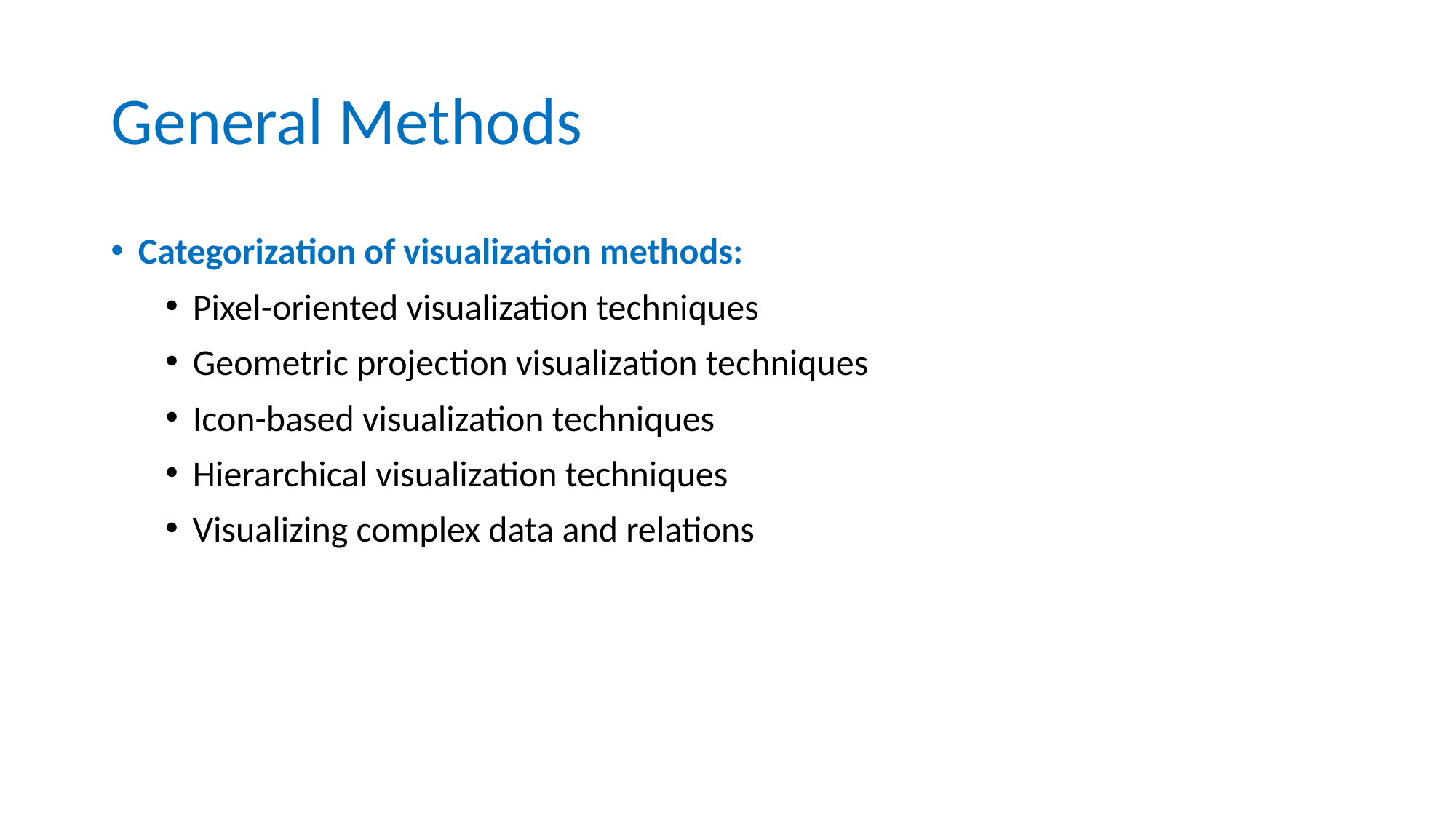

# General Methods
Categorization of visualization methods:
Pixel-oriented visualization techniques
Geometric projection visualization techniques
Icon-based visualization techniques
Hierarchical visualization techniques
Visualizing complex data and relations